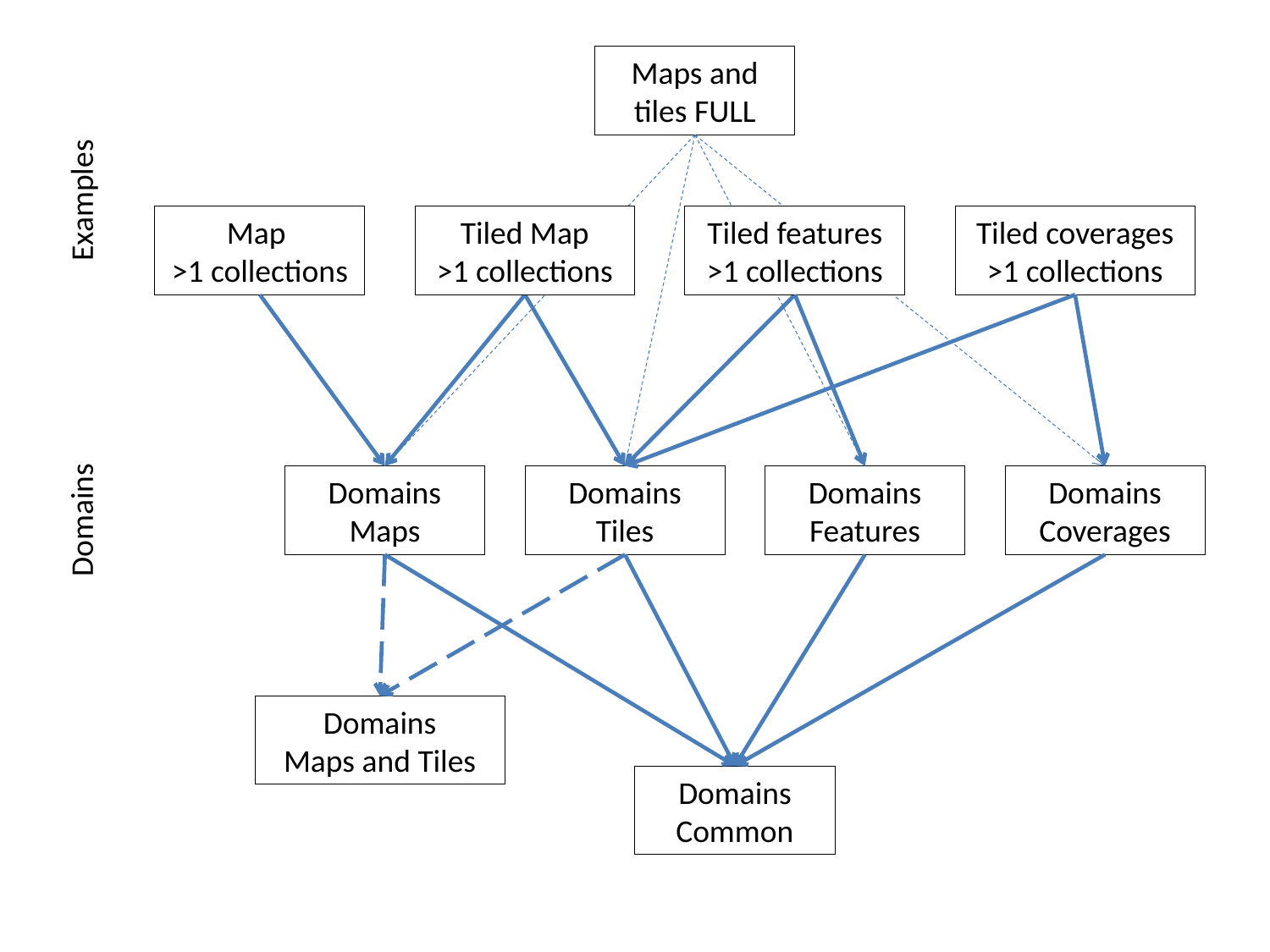

Maps and tiles FULL
Examples
Map
>1 collections
Tiled Map
>1 collections
Tiled features
>1 collections
Tiled coverages
>1 collections
Domains
Maps
Domains
Tiles
Domains
Features
Domains
Coverages
Domains
Domains
Maps and Tiles
Domains
Common